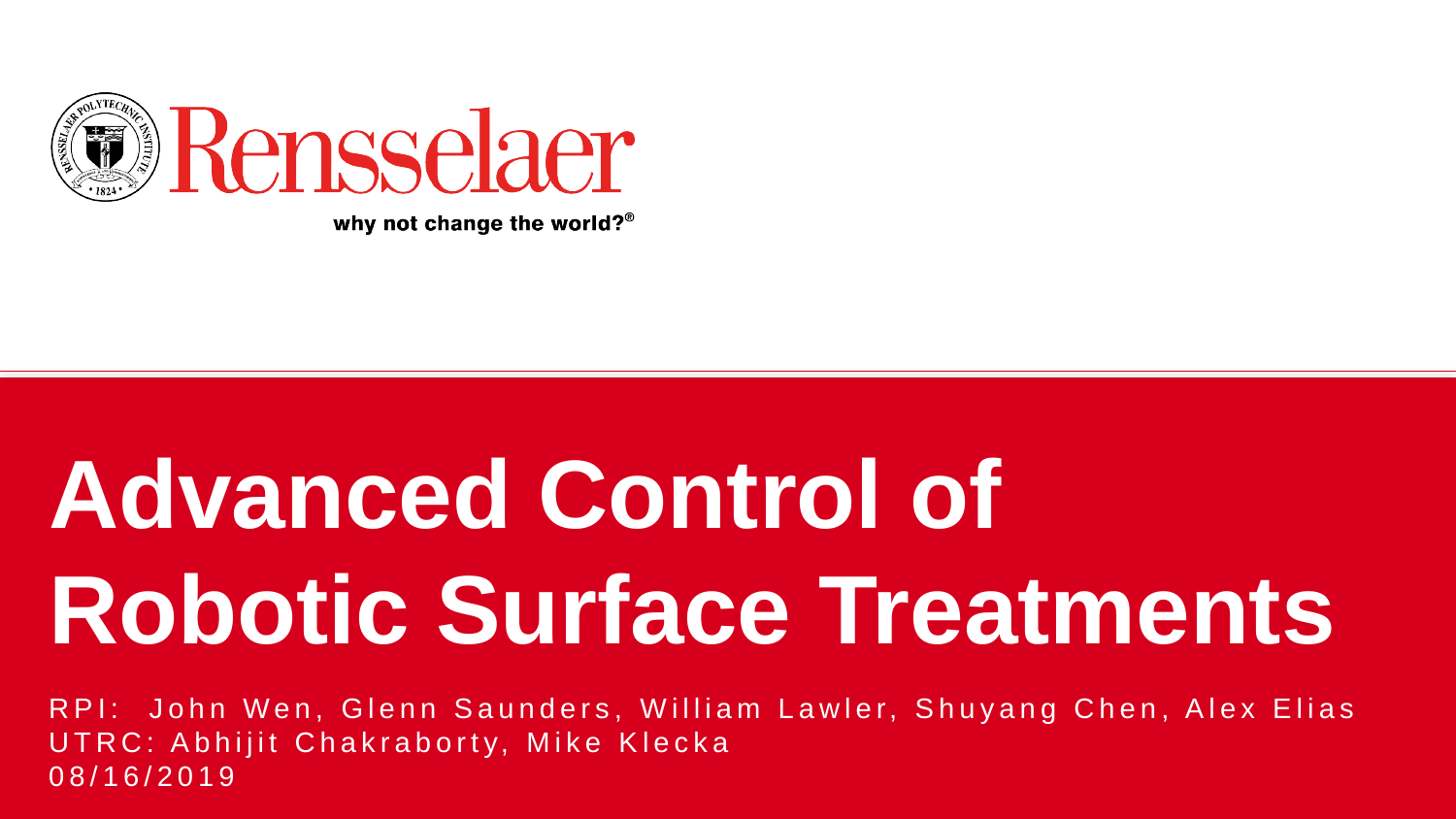

# Advanced Control of Robotic Surface Treatments
RPI:  John Wen, Glenn Saunders, William Lawler, Shuyang Chen, Alex Elias
UTRC: Abhijit Chakraborty, Mike Klecka
08/16/2019